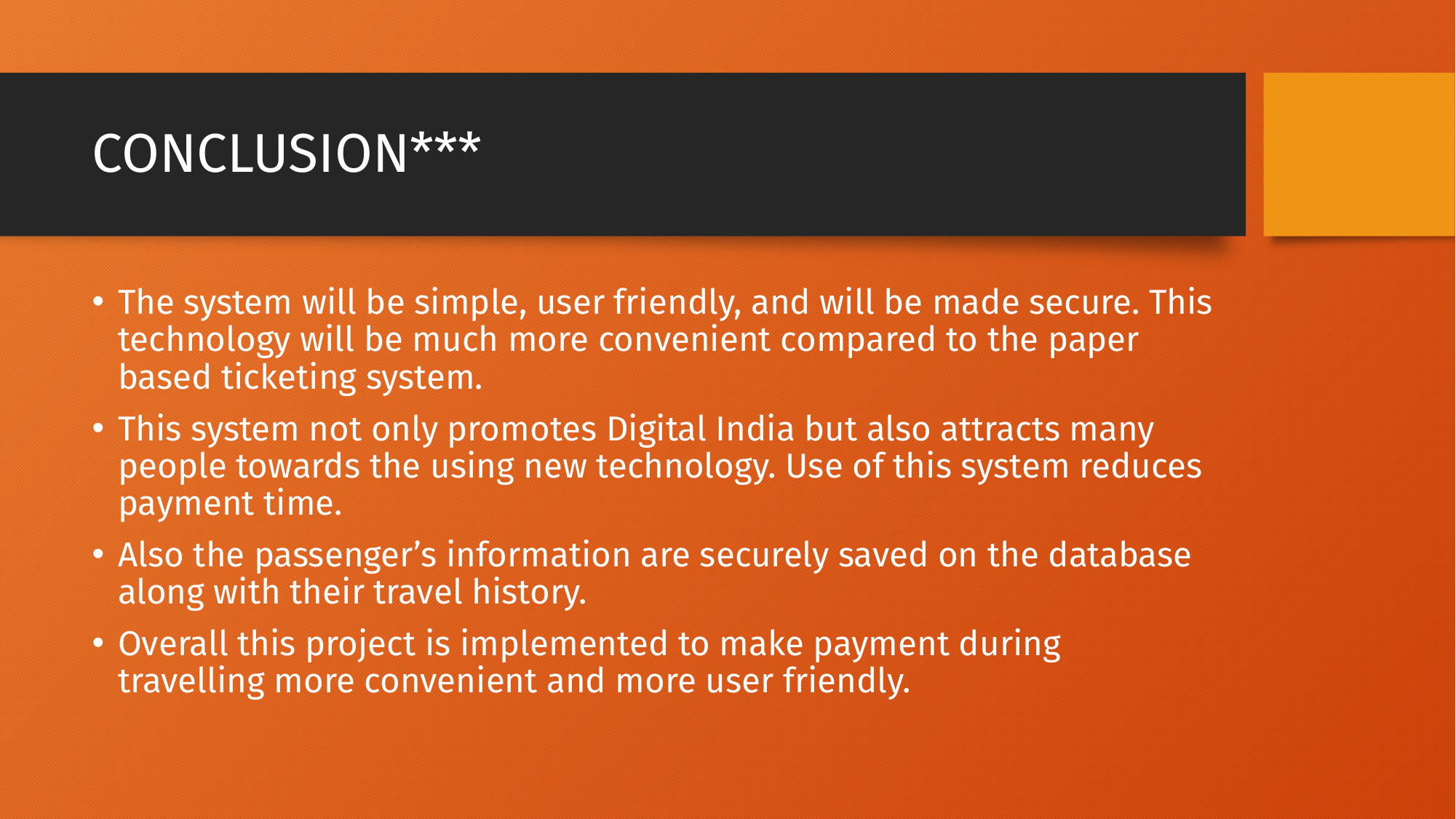

# CONCLUSION***
The system will be simple, user friendly, and will be made secure. This technology will be much more convenient compared to the paper based ticketing system.
This system not only promotes Digital India but also attracts many people towards the using new technology. Use of this system reduces payment time.
Also the passenger’s information are securely saved on the database along with their travel history.
Overall this project is implemented to make payment during travelling more convenient and more user friendly.